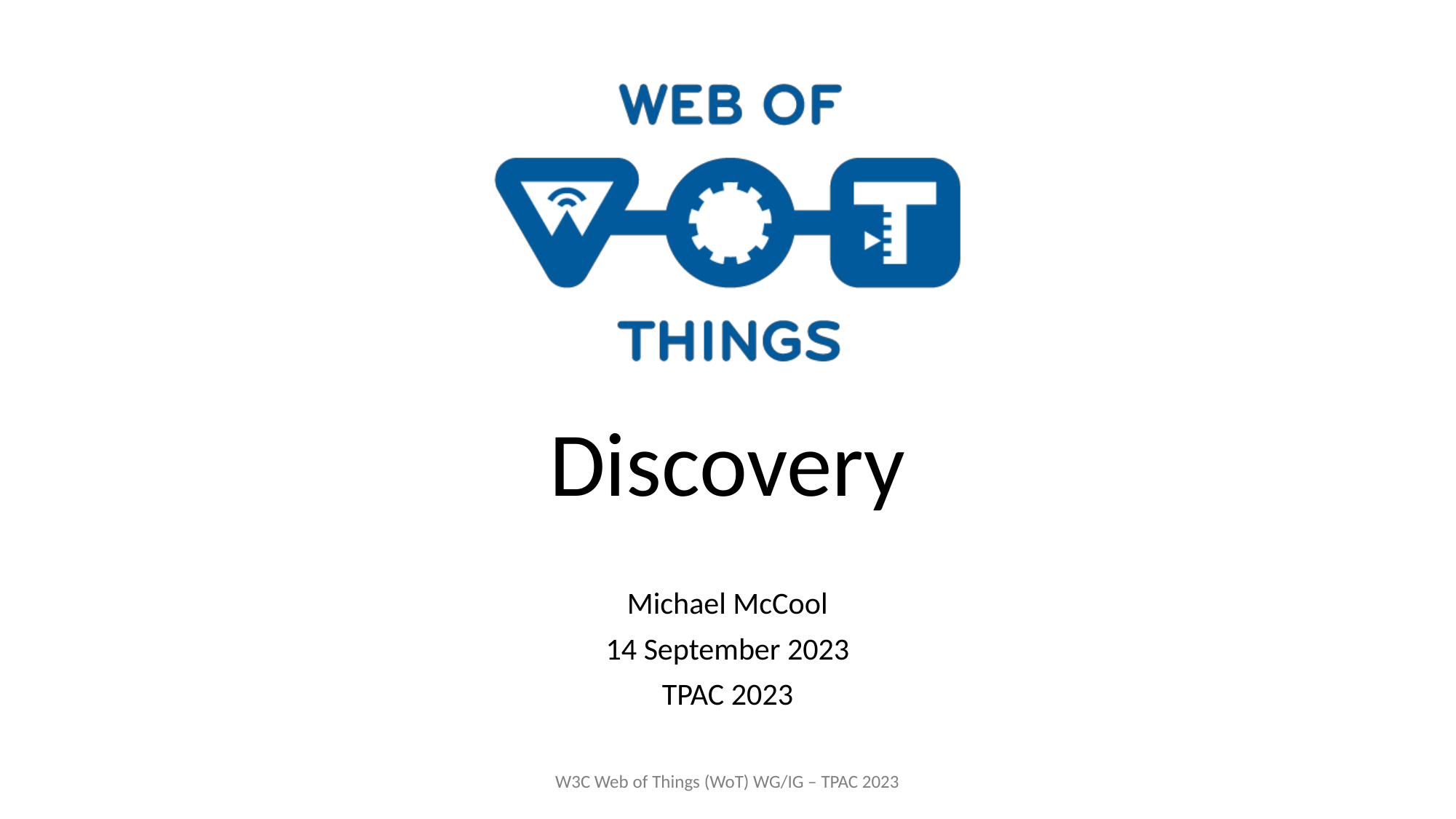

# Discovery
Michael McCool
14 September 2023
TPAC 2023
W3C Web of Things (WoT) WG/IG – TPAC 2023